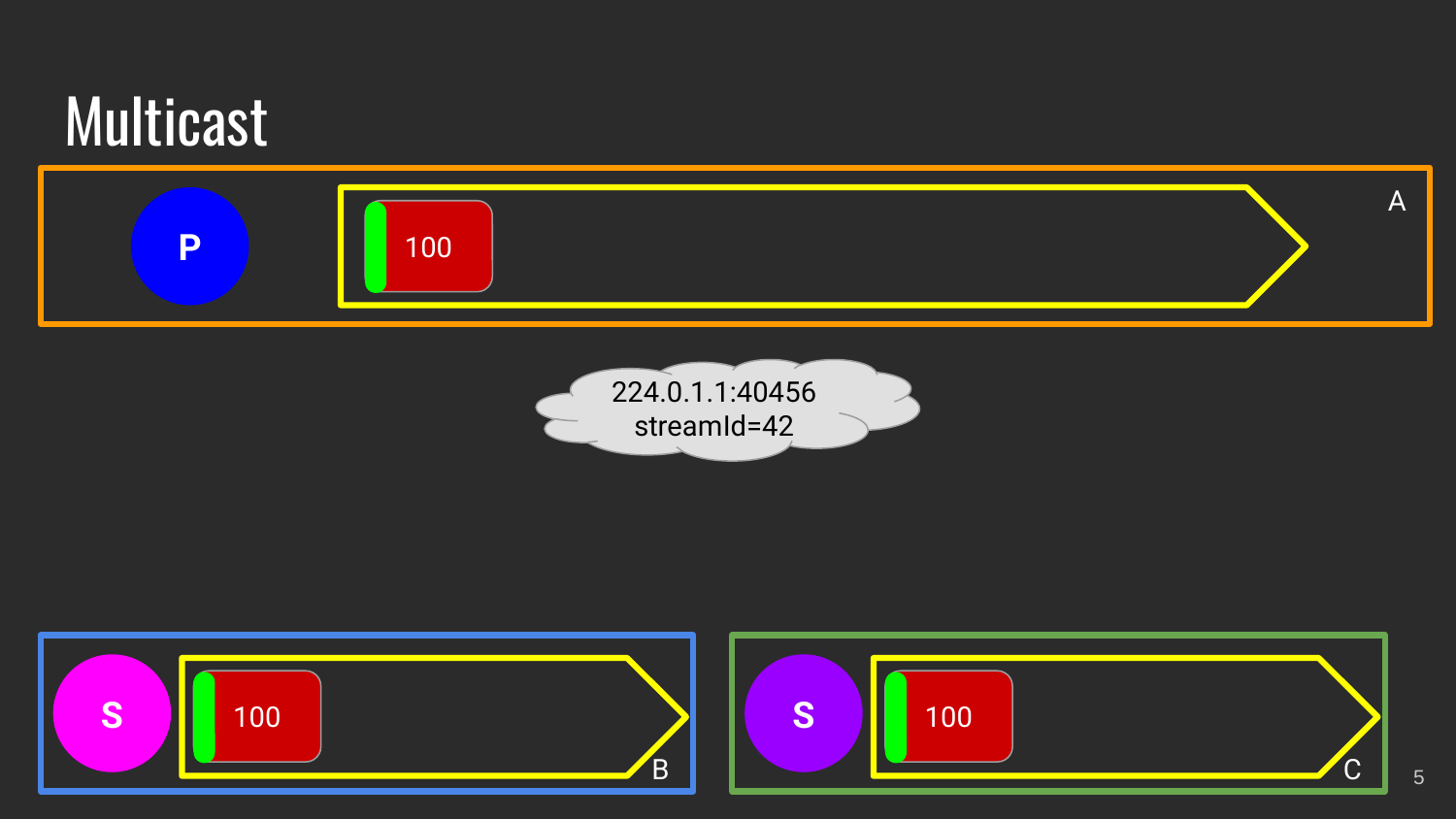

# Multicast

A
P

100

224.0.1.1:40456
streamId=42

S
S

100
100

B
C
5